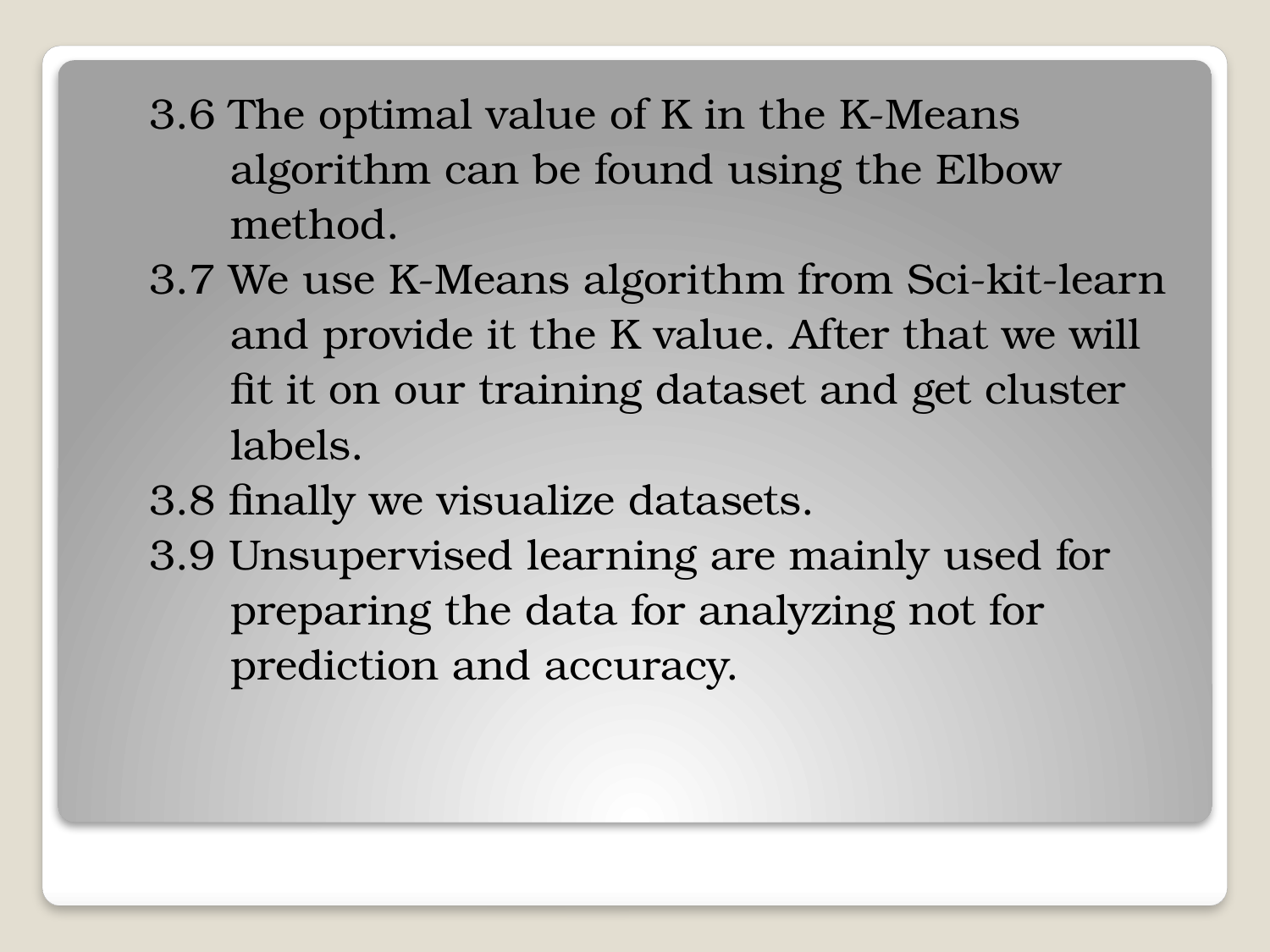

3.6 The optimal value of K in the K-Means
          algorithm can be found using the Elbow
          method.
    3.7 We use K-Means algorithm from Sci-kit-learn
          and provide it the K value. After that we will
          fit it on our training dataset and get cluster
          labels.
    3.8 finally we visualize datasets.
    3.9 Unsupervised learning are mainly used for
          preparing the data for analyzing not for
          prediction and accuracy.